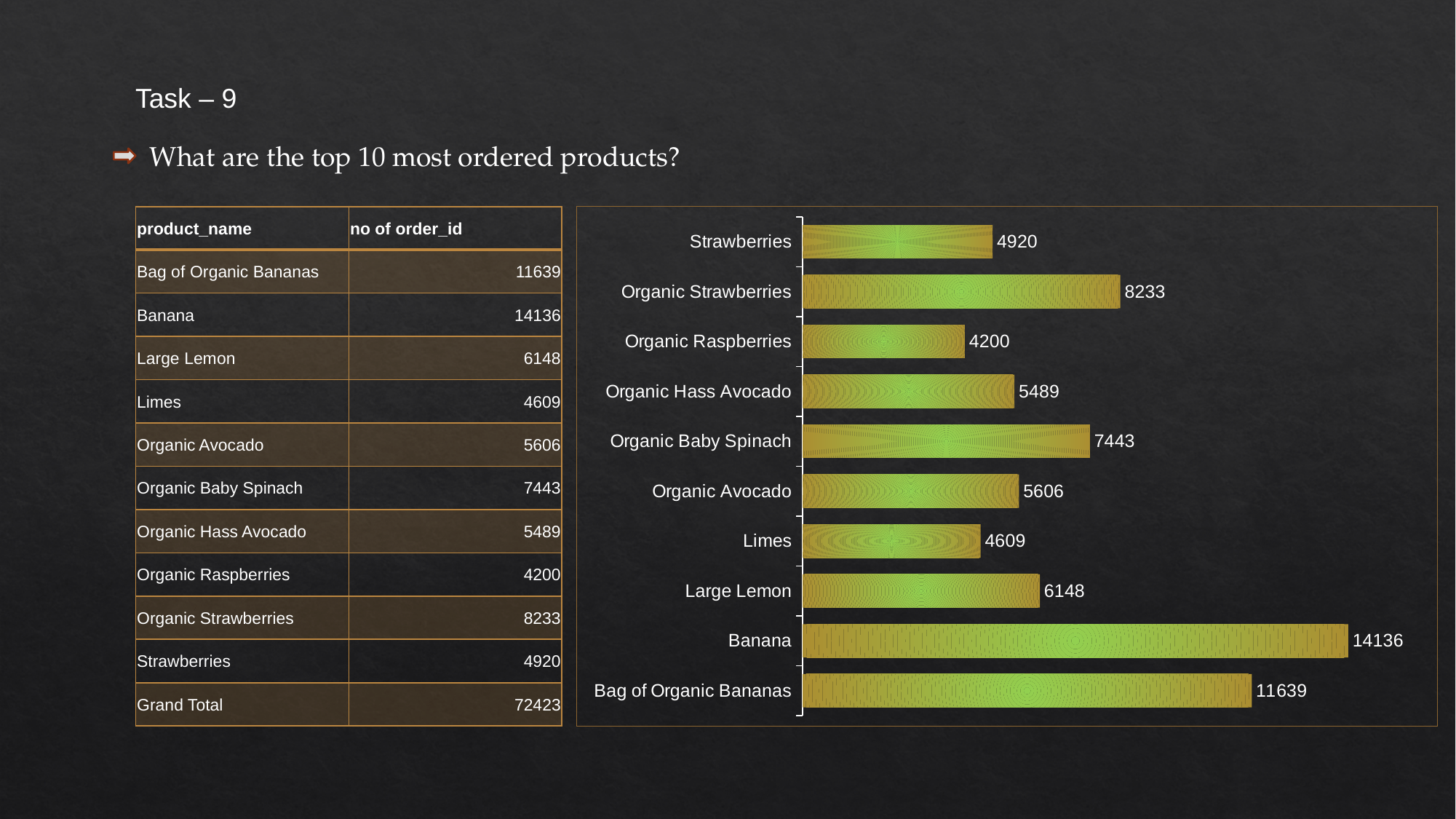

Task – 9
What are the top 10 most ordered products?

| product\_name | no of order\_id |
| --- | --- |
| Bag of Organic Bananas | 11639 |
| Banana | 14136 |
| Large Lemon | 6148 |
| Limes | 4609 |
| Organic Avocado | 5606 |
| Organic Baby Spinach | 7443 |
| Organic Hass Avocado | 5489 |
| Organic Raspberries | 4200 |
| Organic Strawberries | 8233 |
| Strawberries | 4920 |
| Grand Total | 72423 |

### Chart

| Category | no of order_id |
|---|---|
| Bag of Organic Bananas | 11639.0 |
| Banana | 14136.0 |
| Large Lemon | 6148.0 |
| Limes | 4609.0 |
| Organic Avocado | 5606.0 |
| Organic Baby Spinach | 7443.0 |
| Organic Hass Avocado | 5489.0 |
| Organic Raspberries | 4200.0 |
| Organic Strawberries | 8233.0 |
| Strawberries | 4920.0 |